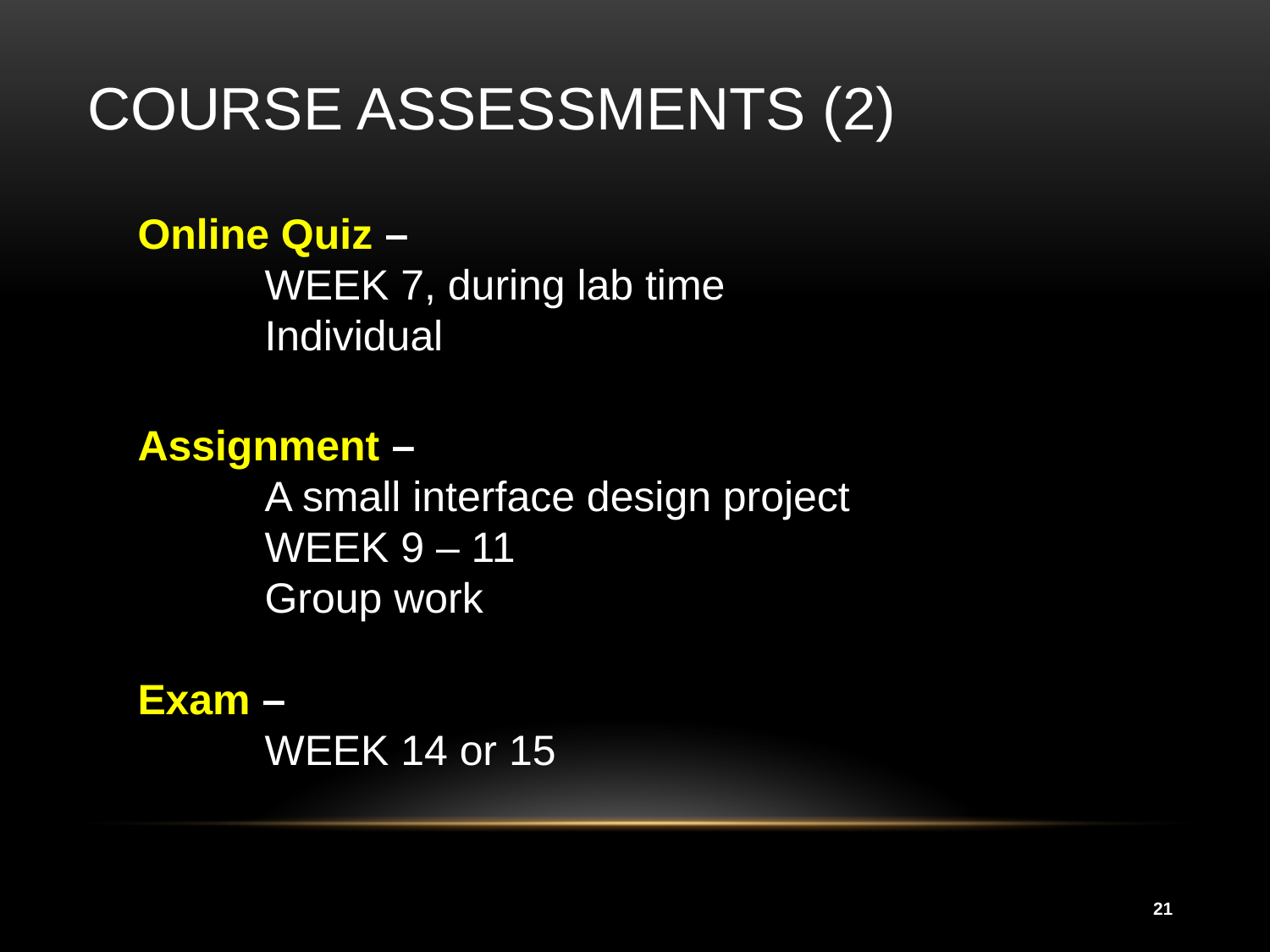

COURSE ASSESSMENTS (2)
Online Quiz –
	WEEK 7, during lab time
	Individual

Assignment –
	A small interface design project
	WEEK 9 – 11
	Group work

Exam –
	WEEK 14 or 15
21